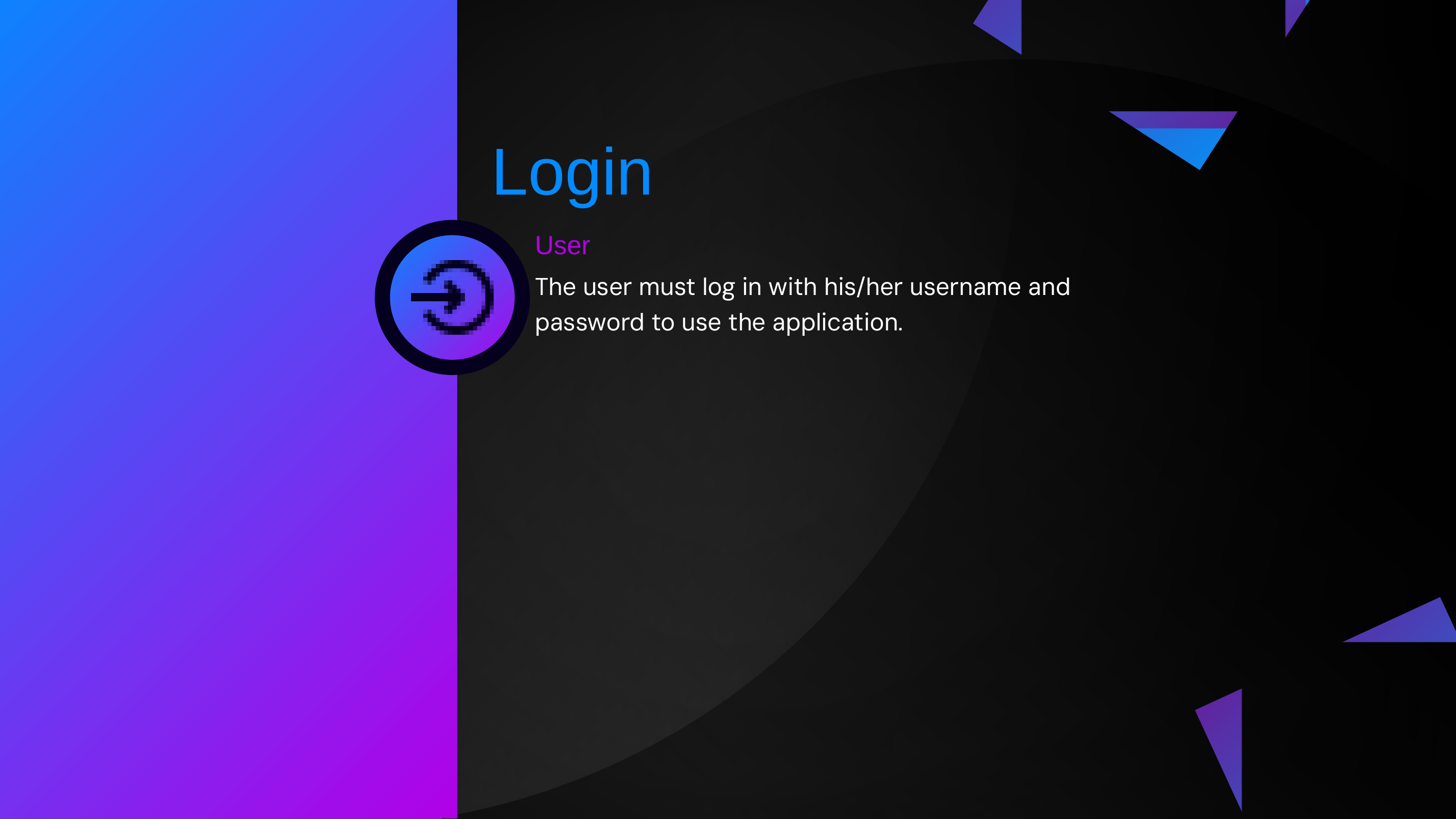

Login
User

The user must log in with his/her username and password to use the application.